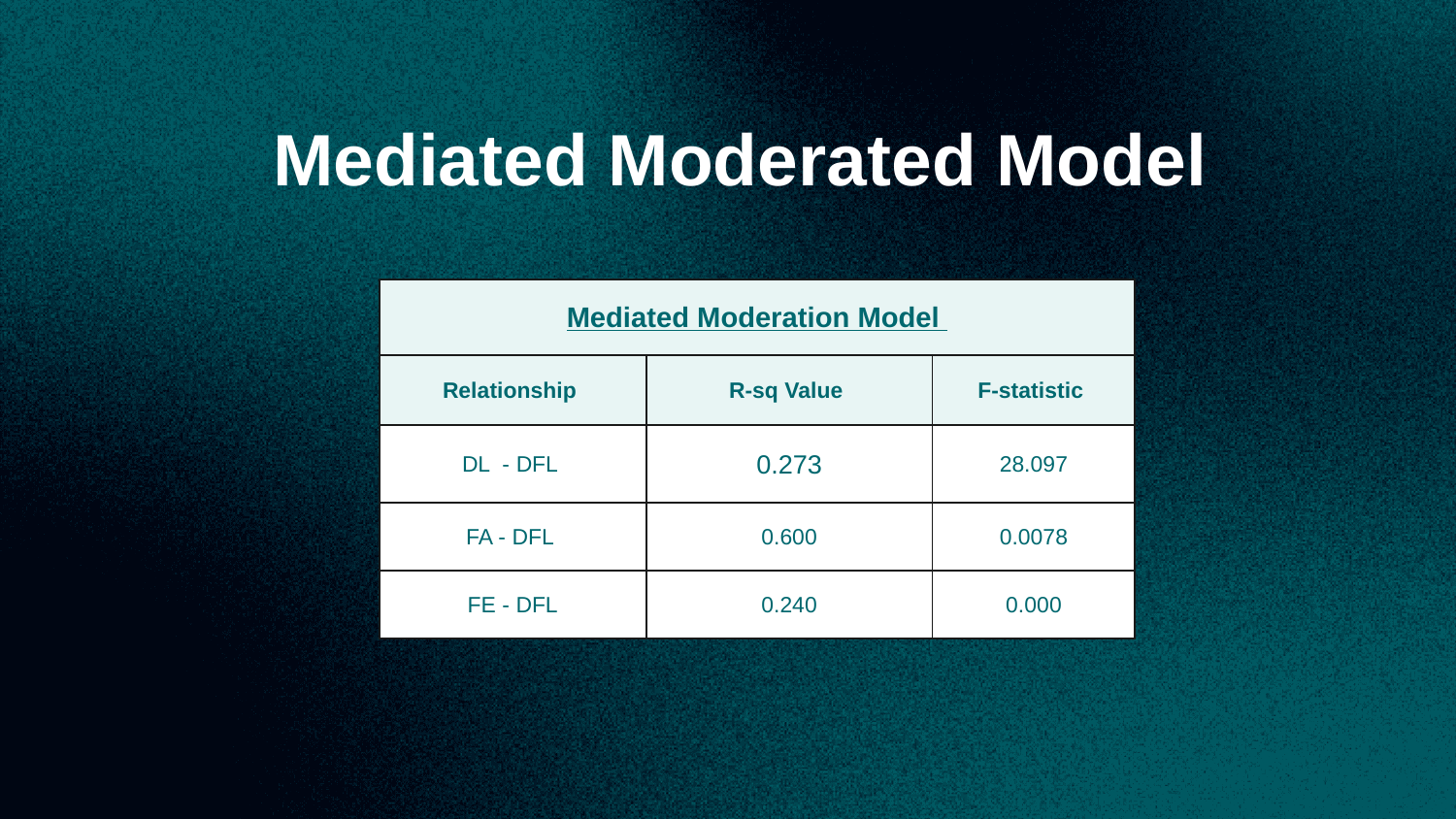

Mediated Moderated Model

| Mediated Moderation Model |  |  |
| --- | --- | --- |
| Relationship | R-sq Value | F-statistic |
| DL - DFL | 0.273 | 28.097 |
| FA - DFL | 0.600 | 0.0078 |
| FE - DFL | 0.240 | 0.000 |